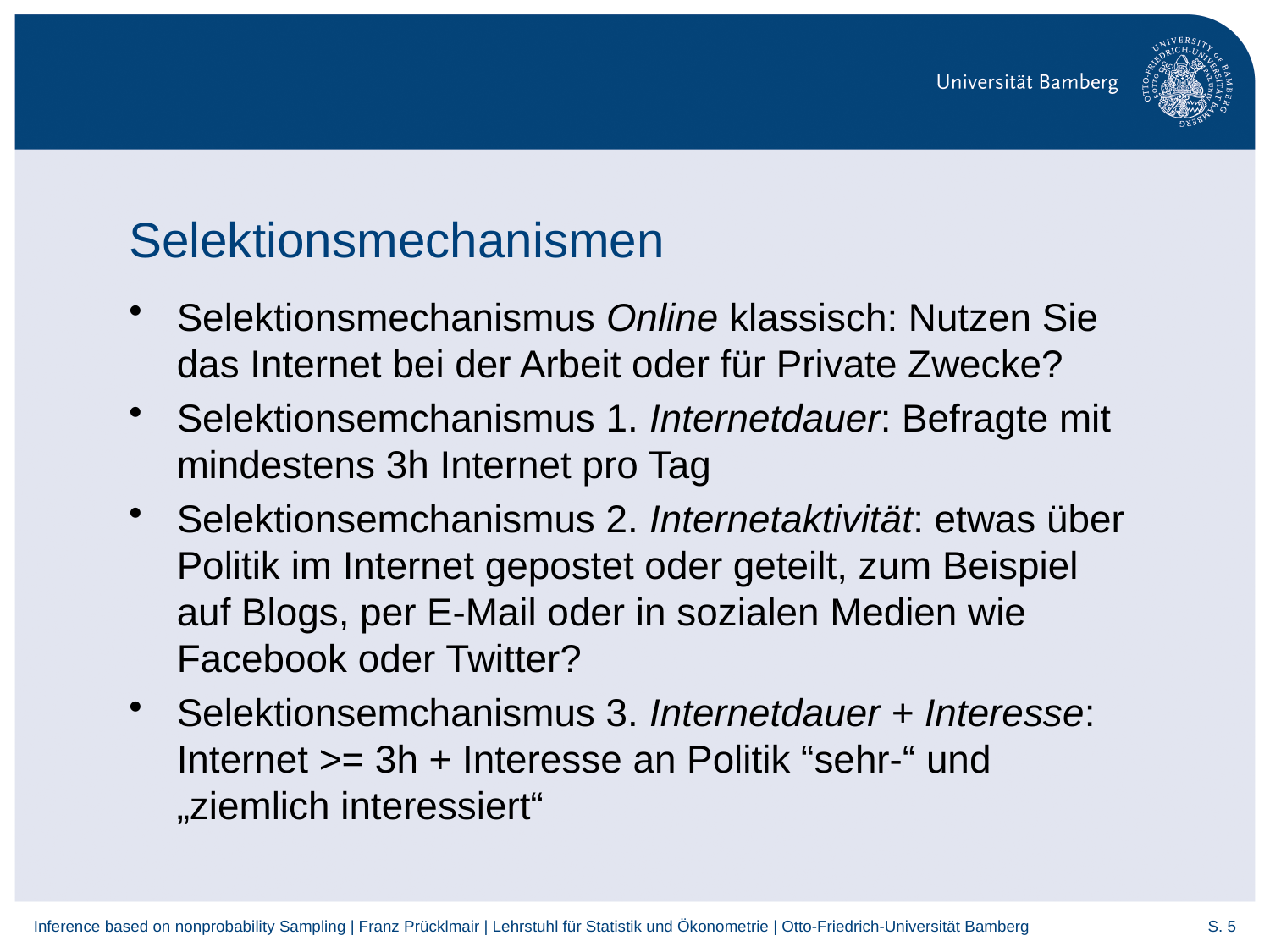

# Selektionsmechanismen
Selektionsmechanismus Online klassisch: Nutzen Sie das Internet bei der Arbeit oder für Private Zwecke?
Selektionsemchanismus 1. Internetdauer: Befragte mit mindestens 3h Internet pro Tag
Selektionsemchanismus 2. Internetaktivität: etwas über Politik im Internet gepostet oder geteilt, zum Beispiel auf Blogs, per E-Mail oder in sozialen Medien wie Facebook oder Twitter?
Selektionsemchanismus 3. Internetdauer + Interesse: Internet >= 3h + Interesse an Politik “sehr-“ und „ziemlich interessiert“